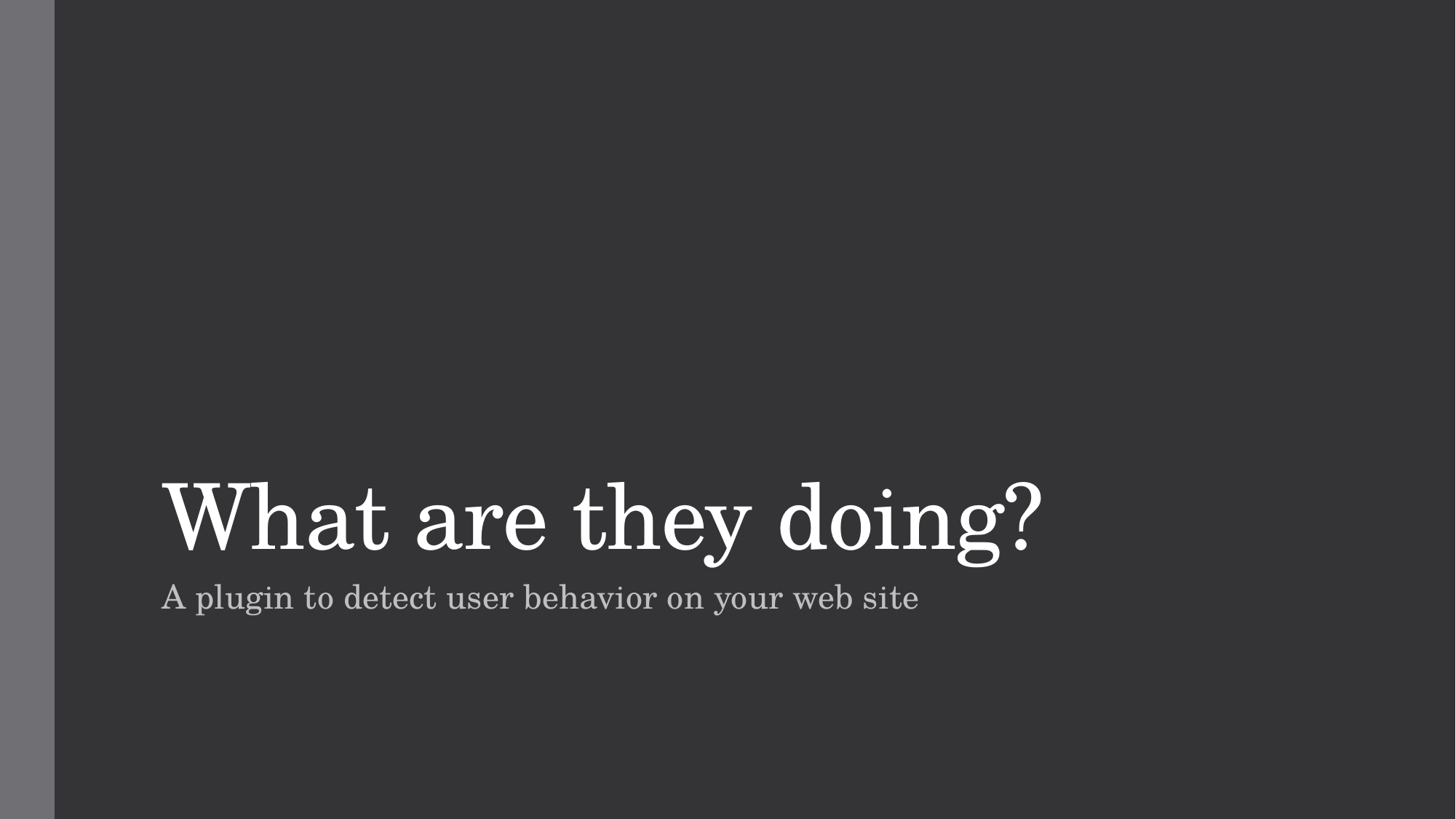

# What are they doing?
A plugin to detect user behavior on your web site